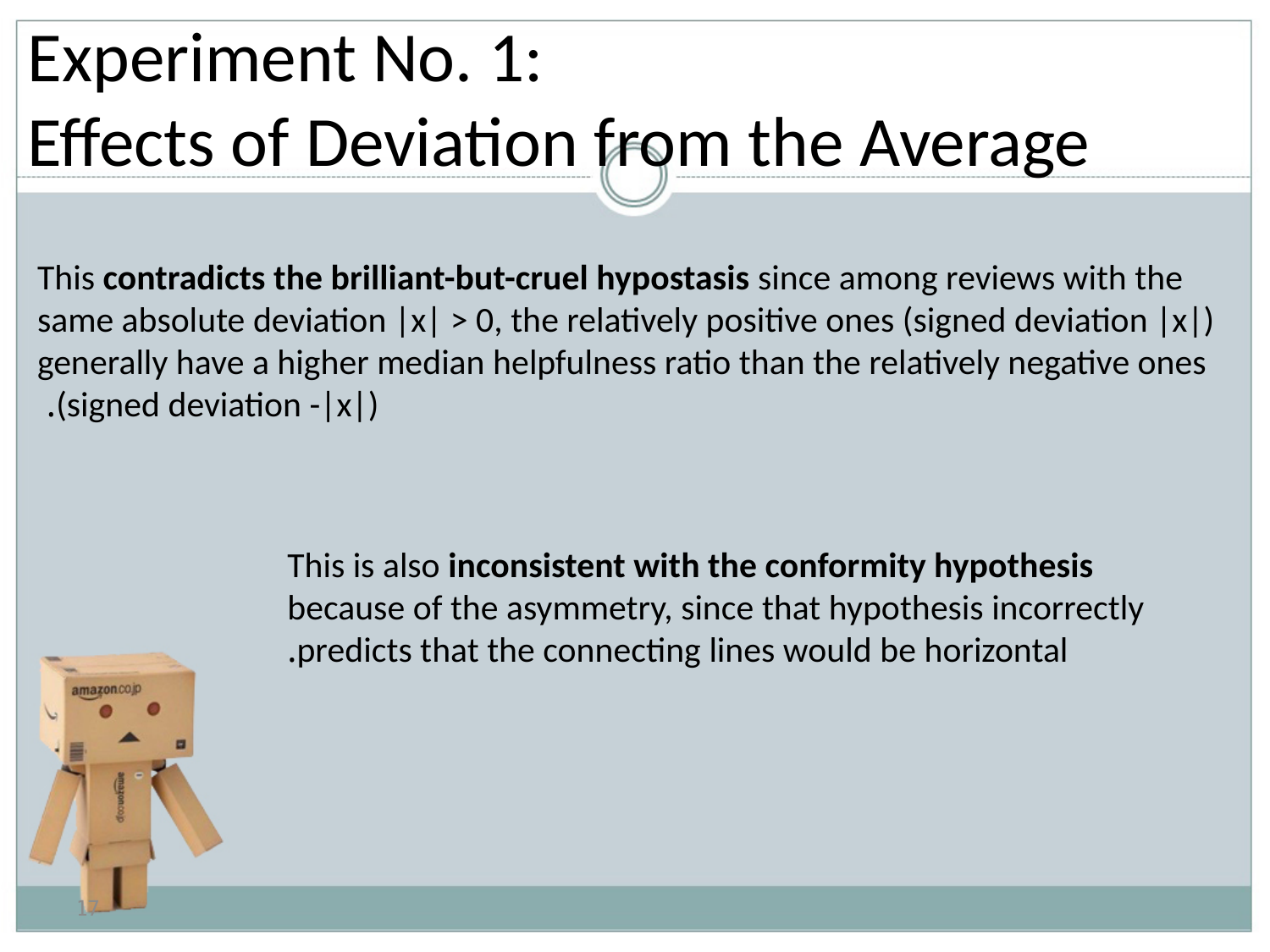

# Experiment No. 1: Effects of Deviation from the Average

This contradicts the brilliant-but-cruel hypostasis since among reviews with the same absolute deviation |x| > 0, the relatively positive ones (signed deviation |x|) generally have a higher median helpfulness ratio than the relatively negative ones (signed deviation -|x|).

This is also inconsistent with the conformity hypothesis because of the asymmetry, since that hypothesis incorrectly predicts that the connecting lines would be horizontal.

17